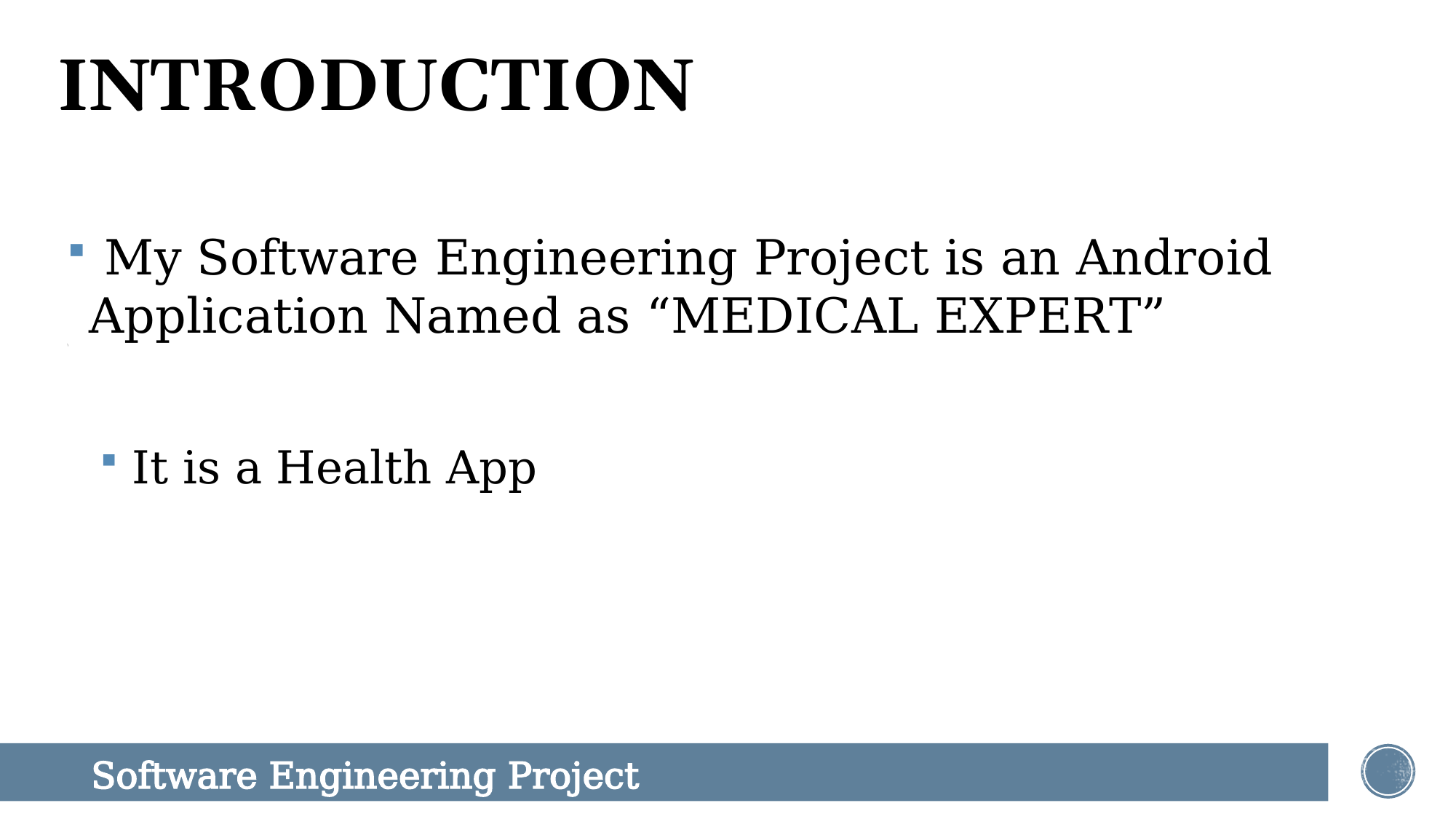

# INTRODUCTION
 My Software Engineering Project is an Android Application Named as “MEDICAL EXPERT”
\

 It is a Health App

       Software Engineering Project
3